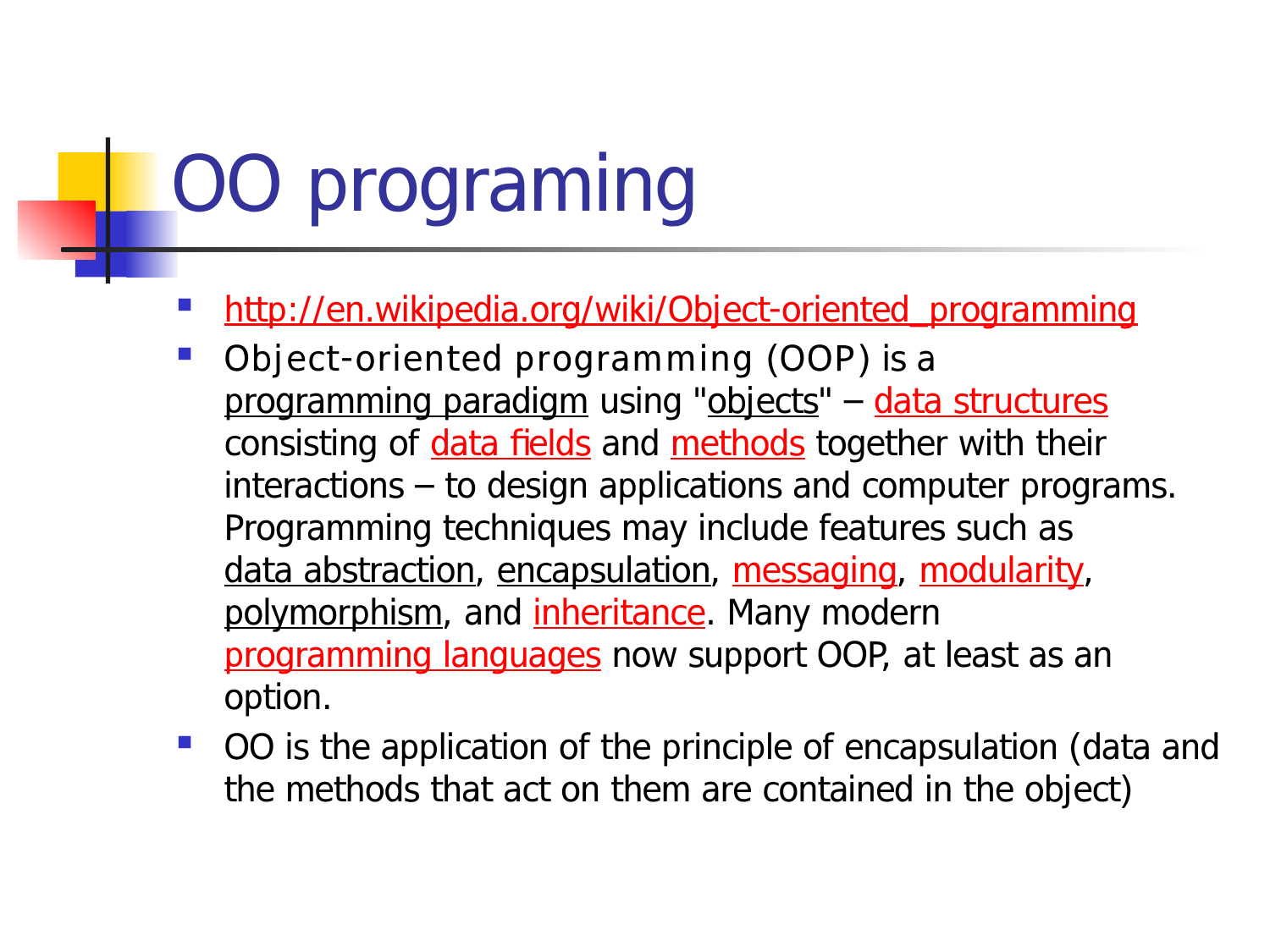

# OO programing
http://en.wikipedia.org/wiki/Object-oriented_programming
Object-oriented programming (OOP) is a programming paradigm using "objects" – data structures consisting of data fields and methods together with their interactions – to design applications and computer programs. Programming techniques may include features such as data abstraction, encapsulation, messaging, modularity, polymorphism, and inheritance. Many modern programming languages now support OOP, at least as an option.
OO is the application of the principle of encapsulation (data and the methods that act on them are contained in the object)